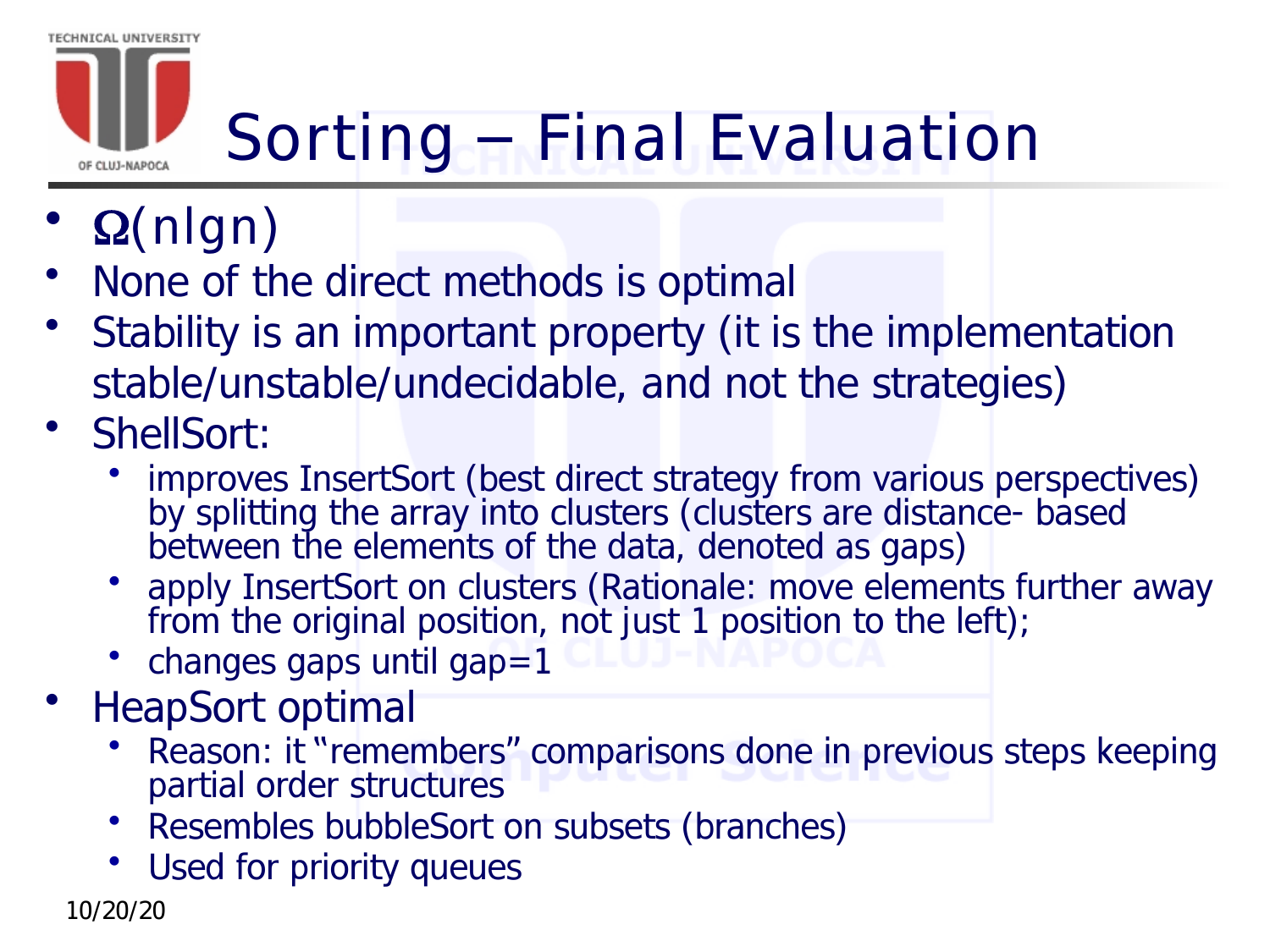

# Sorting – Final Evaluation
Ω(nlgn)
None of the direct methods is optimal
Stability is an important property (it is the implementation stable/unstable/undecidable, and not the strategies)
ShellSort:
improves InsertSort (best direct strategy from various perspectives) by splitting the array into clusters (clusters are distance- based between the elements of the data, denoted as gaps)
apply InsertSort on clusters (Rationale: move elements further away from the original position, not just 1 position to the left);
changes gaps until gap=1
HeapSort optimal
Reason: it “remembers” comparisons done in previous steps keeping partial order structures
Resembles bubbleSort on subsets (branches)
Used for priority queues
10/20/20